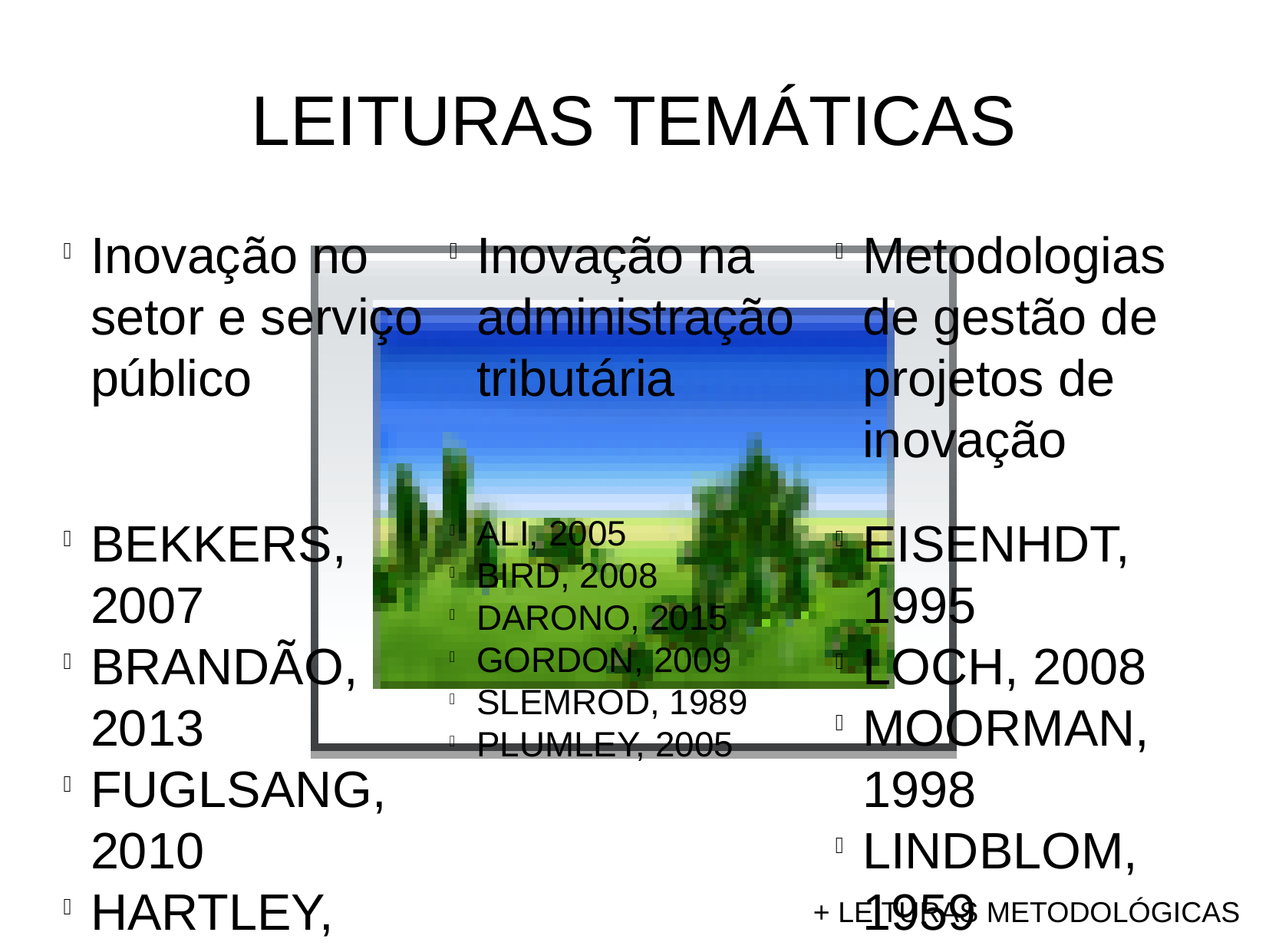

LEITURAS TEMÁTICAS
Inovação no setor e serviço público
Inovação na administração tributária
Metodologias de gestão de projetos de inovação
BEKKERS, 2007
BRANDÃO, 2013
FUGLSANG, 2010
HARTLEY, 2005
KOCH, 2006
LEE, 2012
MOORE, 2008
PINCUS, 1974
ALI, 2005
BIRD, 2008
DARONO, 2015
GORDON, 2009
SLEMROD, 1989
PLUMLEY, 2005
EISENHDT, 1995
LOCH, 2008
MOORMAN, 1998
LINDBLOM, 1959
LEYBOURNE, 2009
+ LEITURAS METODOLÓGICAS